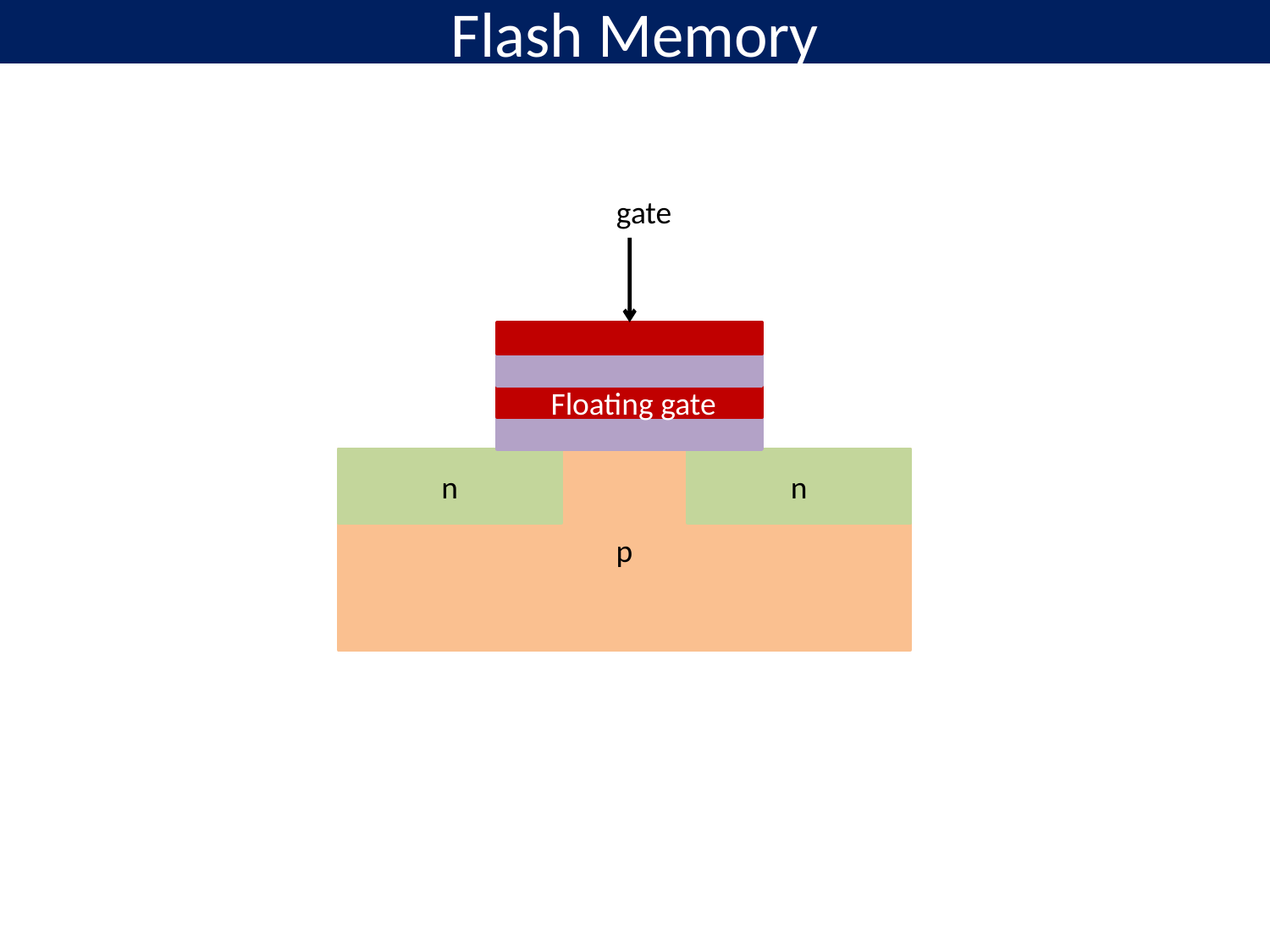

# Flash Memory
gate

Floating gate

p
n
n